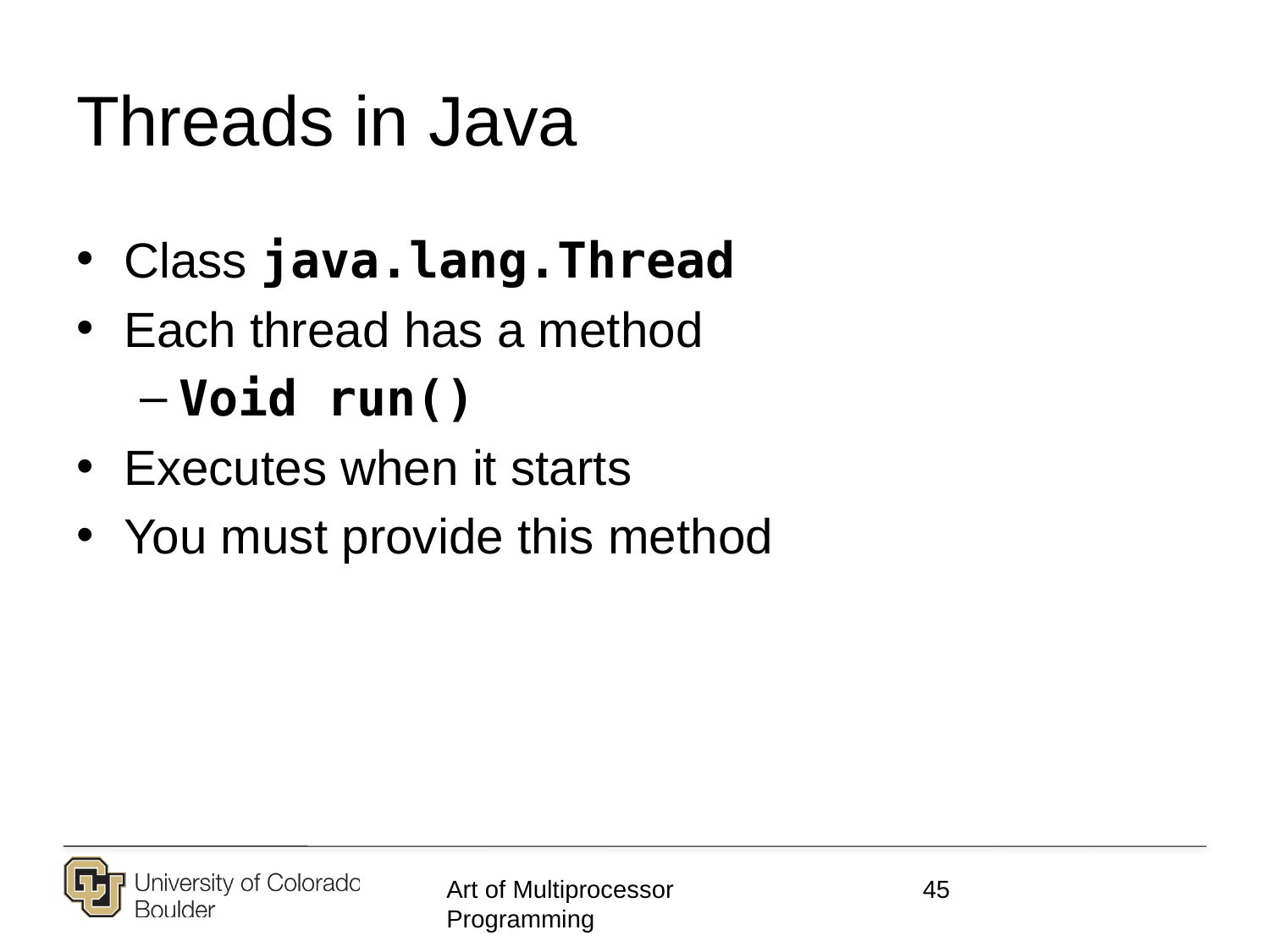

# Threads in Java
Class java.lang.Thread
Each thread has a method
Void run()
Executes when it starts
You must provide this method
Art of Multiprocessor Programming
45